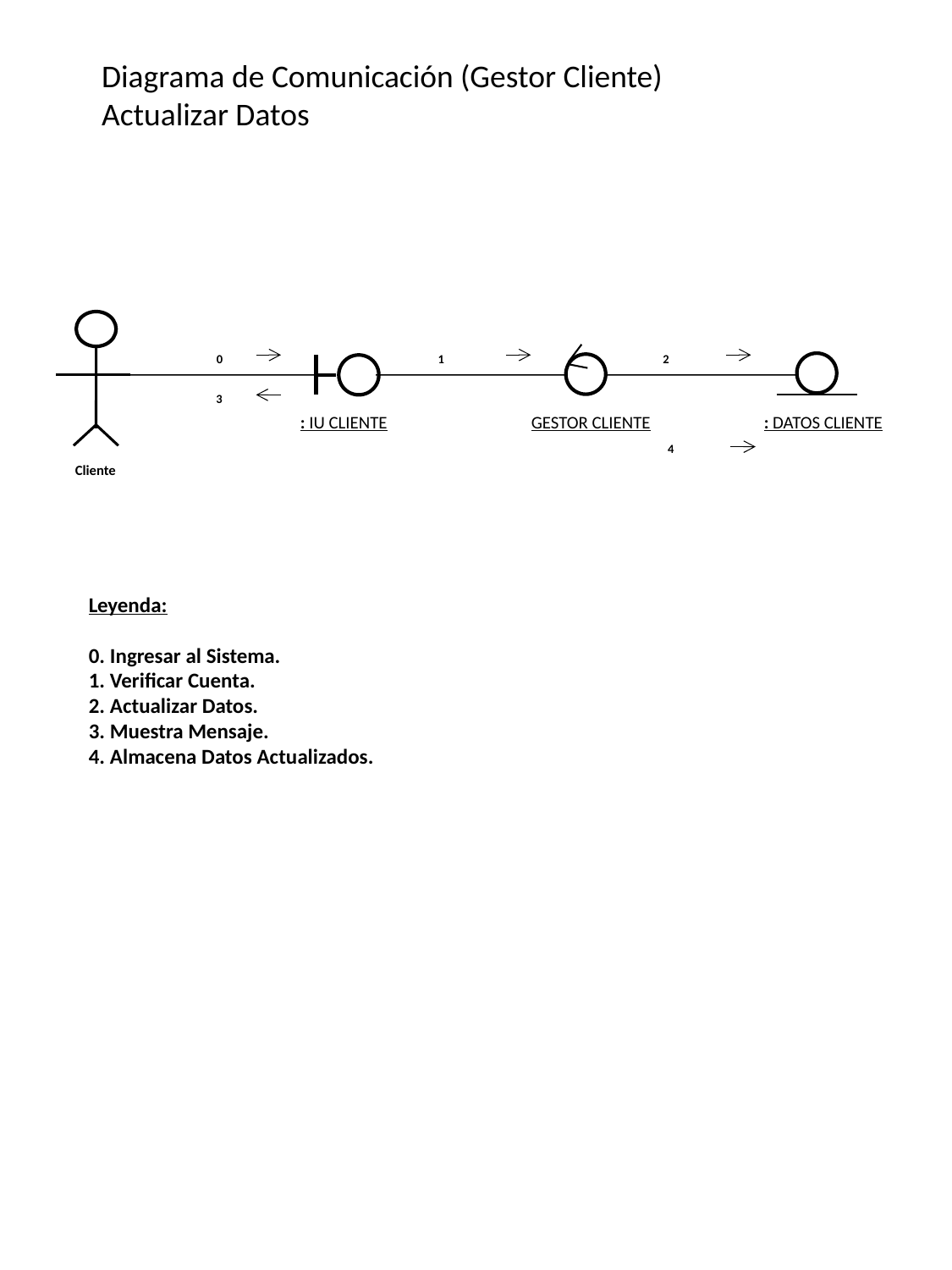

Diagrama de Comunicación (Gestor Cliente)
Actualizar Datos

0
1

2

3
: IU CLIENTE
GESTOR CLIENTE
: DATOS CLIENTE
4
Cliente
Leyenda:

0. Ingresar al Sistema.
1. Verificar Cuenta.
2. Actualizar Datos.
3. Muestra Mensaje.
4. Almacena Datos Actualizados.